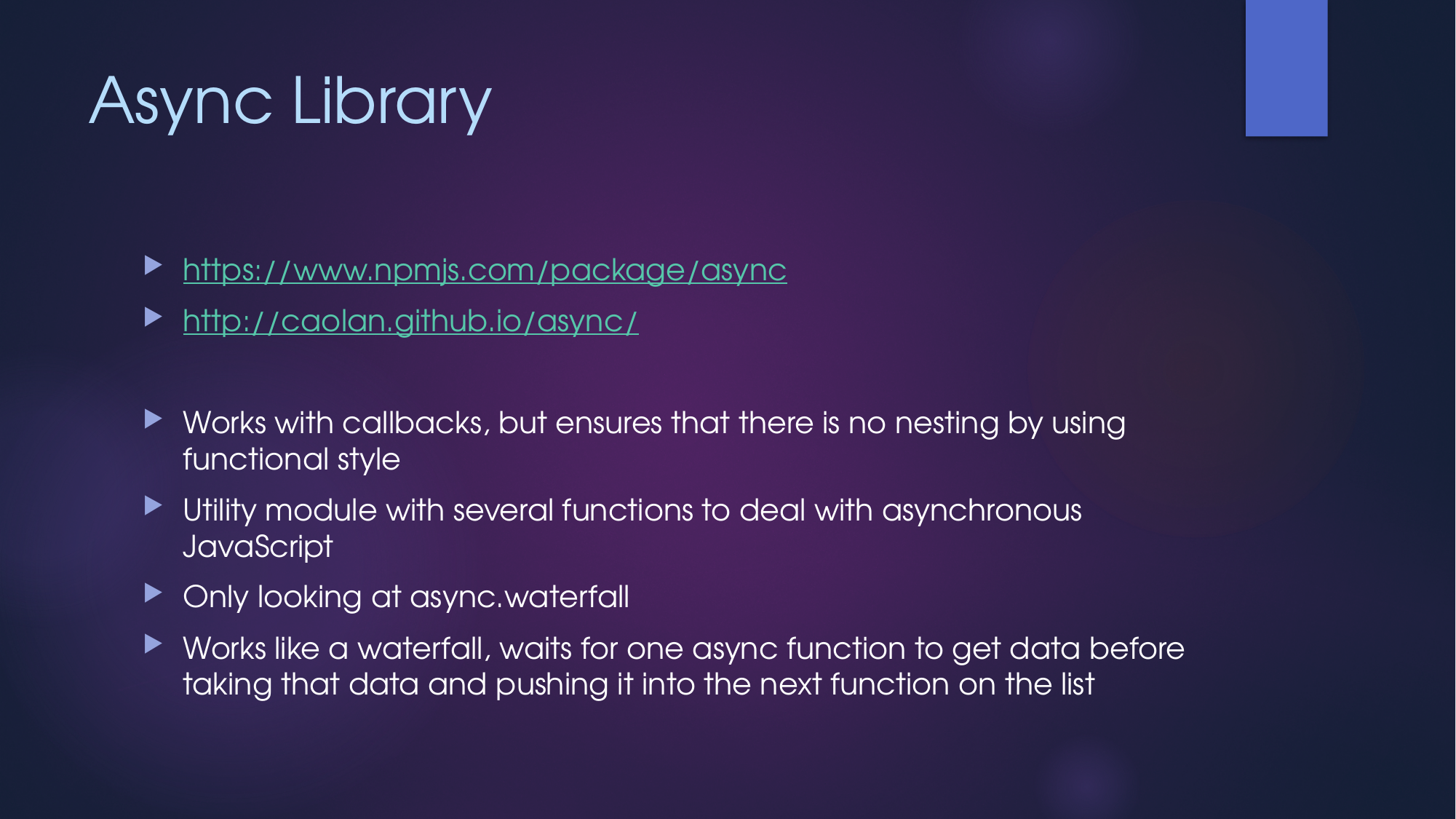

# Async Library
https://www.npmjs.com/package/async
http://caolan.github.io/async/

Works with callbacks, but ensures that there is no nesting by using functional style
Utility module with several functions to deal with asynchronous JavaScript
Only looking at async.waterfall
Works like a waterfall, waits for one async function to get data before taking that data and pushing it into the next function on the list